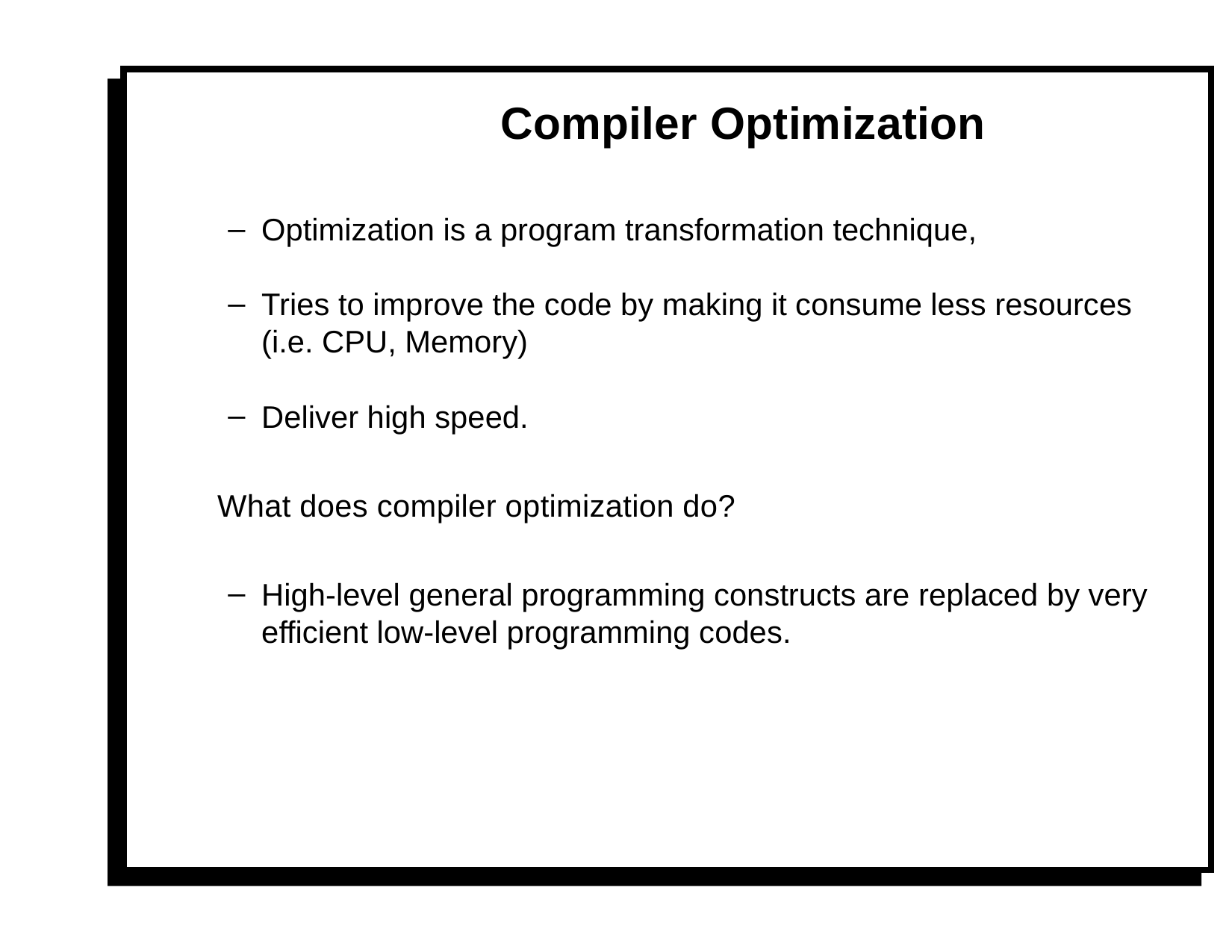

# Compiler Optimization
Optimization is a program transformation technique,

Tries to improve the code by making it consume less resources (i.e. CPU, Memory)

Deliver high speed.

What does compiler optimization do?

High-level general programming constructs are replaced by very efficient low-level programming codes.